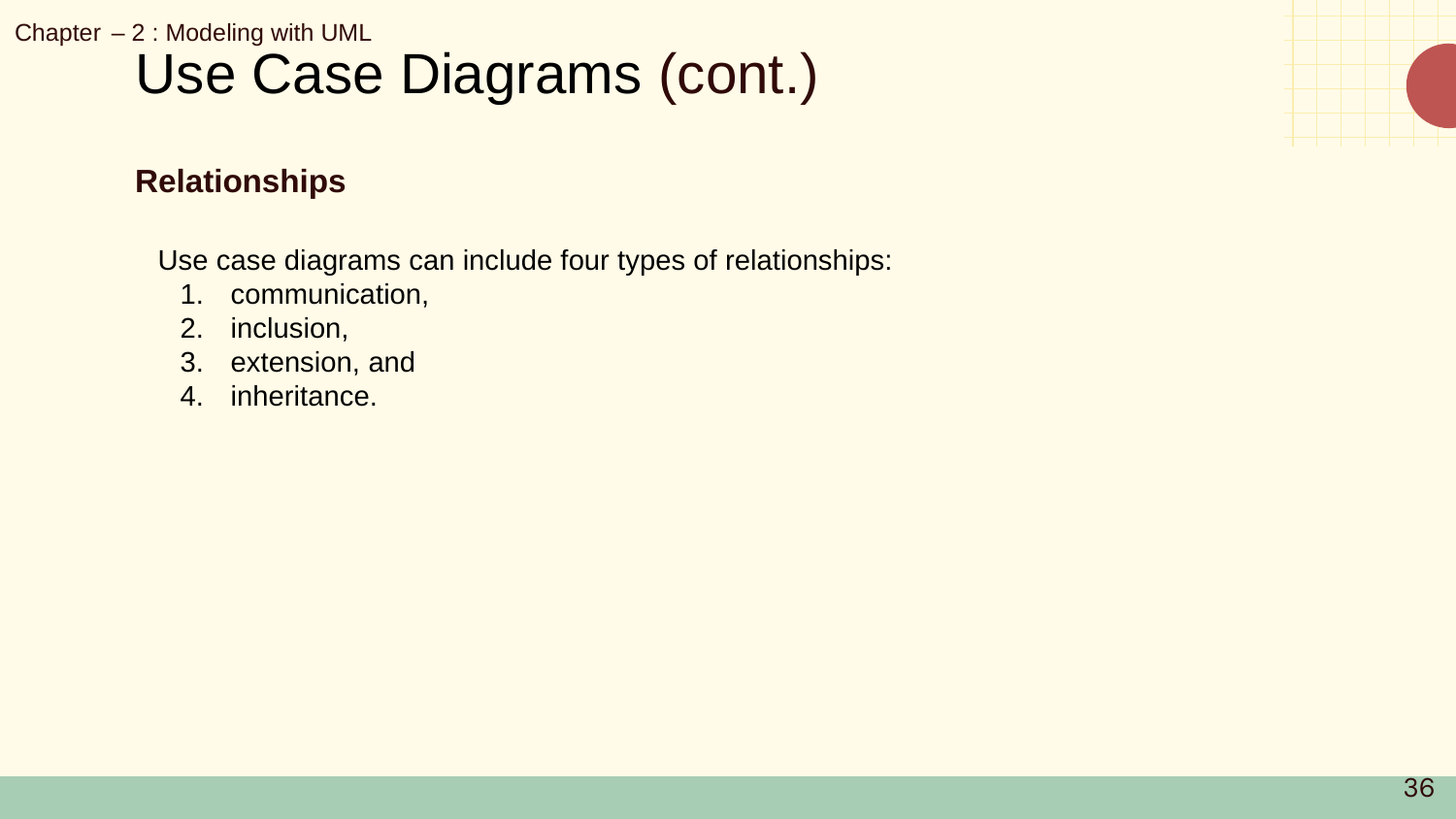

Chapter – 2 : Modeling with UML
Use Case Diagrams (cont.)
Relationships
Use case diagrams can include four types of relationships:
communication,
inclusion,
extension, and
inheritance.
36